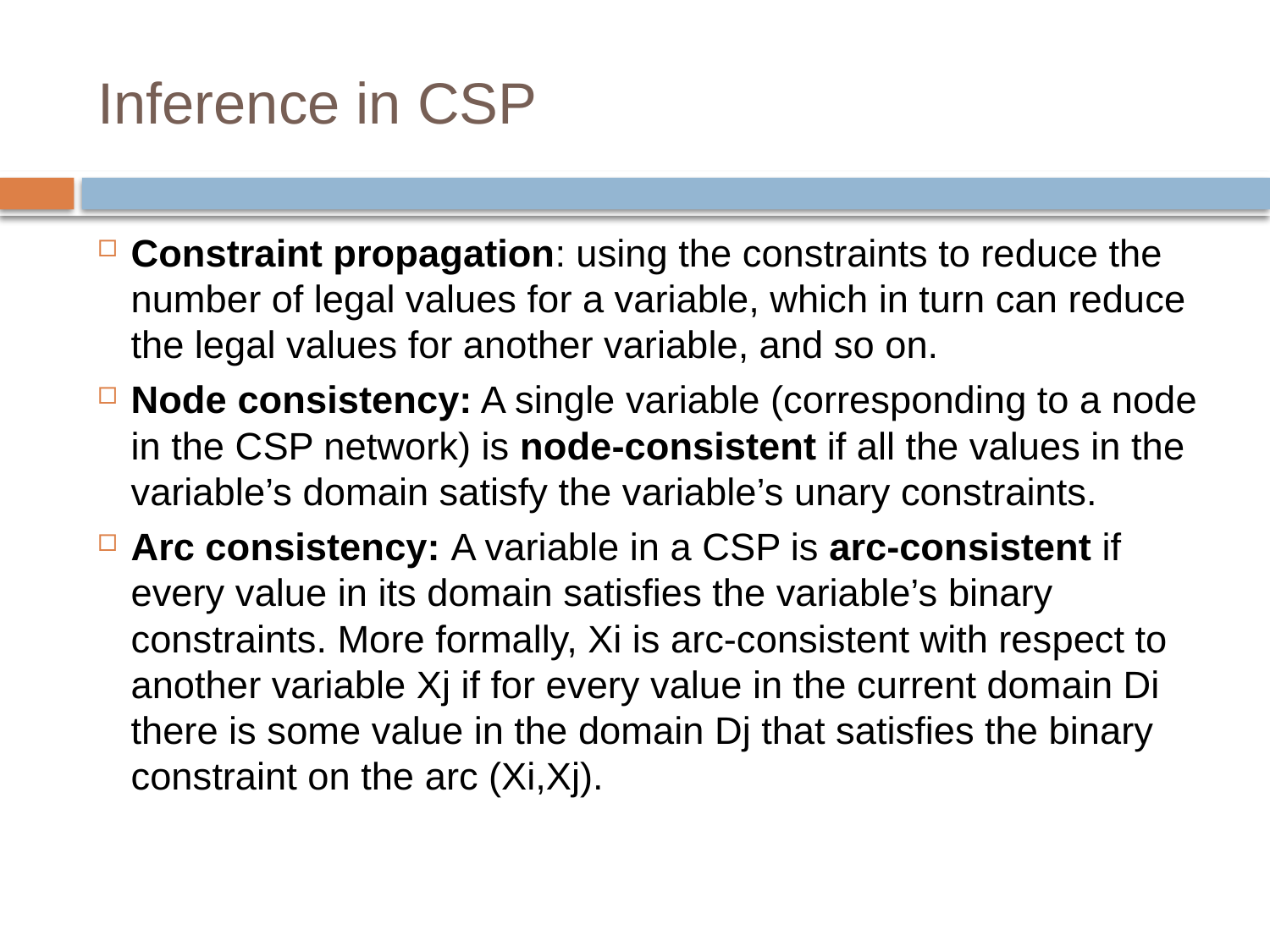

# Inference in CSP
Constraint propagation: using the constraints to reduce the number of legal values for a variable, which in turn can reduce the legal values for another variable, and so on.
Node consistency: A single variable (corresponding to a node in the CSP network) is node-consistent if all the values in the variable’s domain satisfy the variable’s unary constraints.
Arc consistency: A variable in a CSP is arc-consistent if every value in its domain satisfies the variable’s binary constraints. More formally, Xi is arc-consistent with respect to another variable Xj if for every value in the current domain Di there is some value in the domain Dj that satisfies the binary constraint on the arc (Xi,Xj).